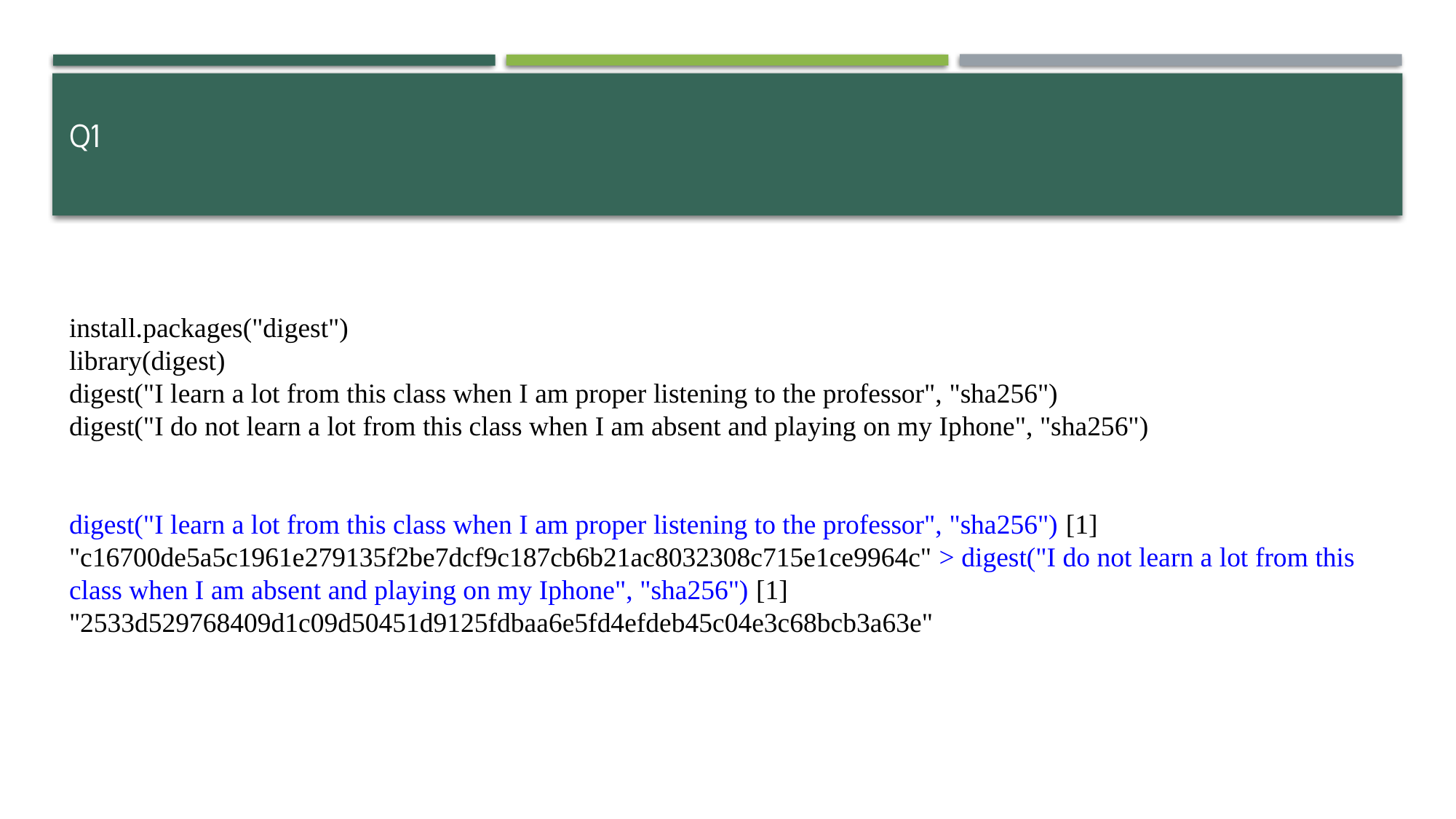

# Q1
install.packages("digest")
library(digest)
digest("I learn a lot from this class when I am proper listening to the professor", "sha256")
digest("I do not learn a lot from this class when I am absent and playing on my Iphone", "sha256")

digest("I learn a lot from this class when I am proper listening to the professor", "sha256") [1] "c16700de5a5c1961e279135f2be7dcf9c187cb6b21ac8032308c715e1ce9964c" > digest("I do not learn a lot from this class when I am absent and playing on my Iphone", "sha256") [1] "2533d529768409d1c09d50451d9125fdbaa6e5fd4efdeb45c04e3c68bcb3a63e"